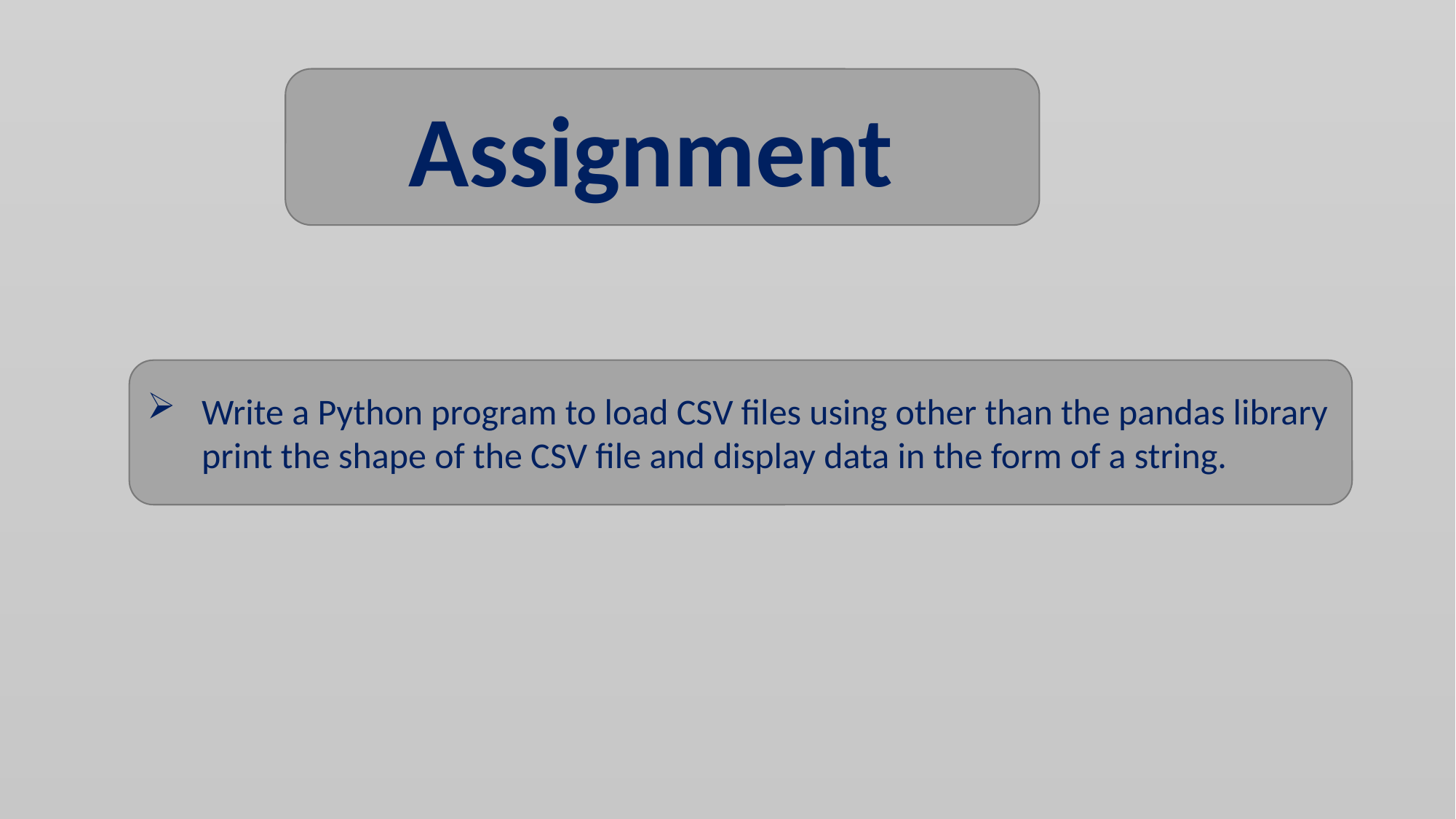

Assignment
Write a Python program to load CSV files using other than the pandas library print the shape of the CSV file and display data in the form of a string.